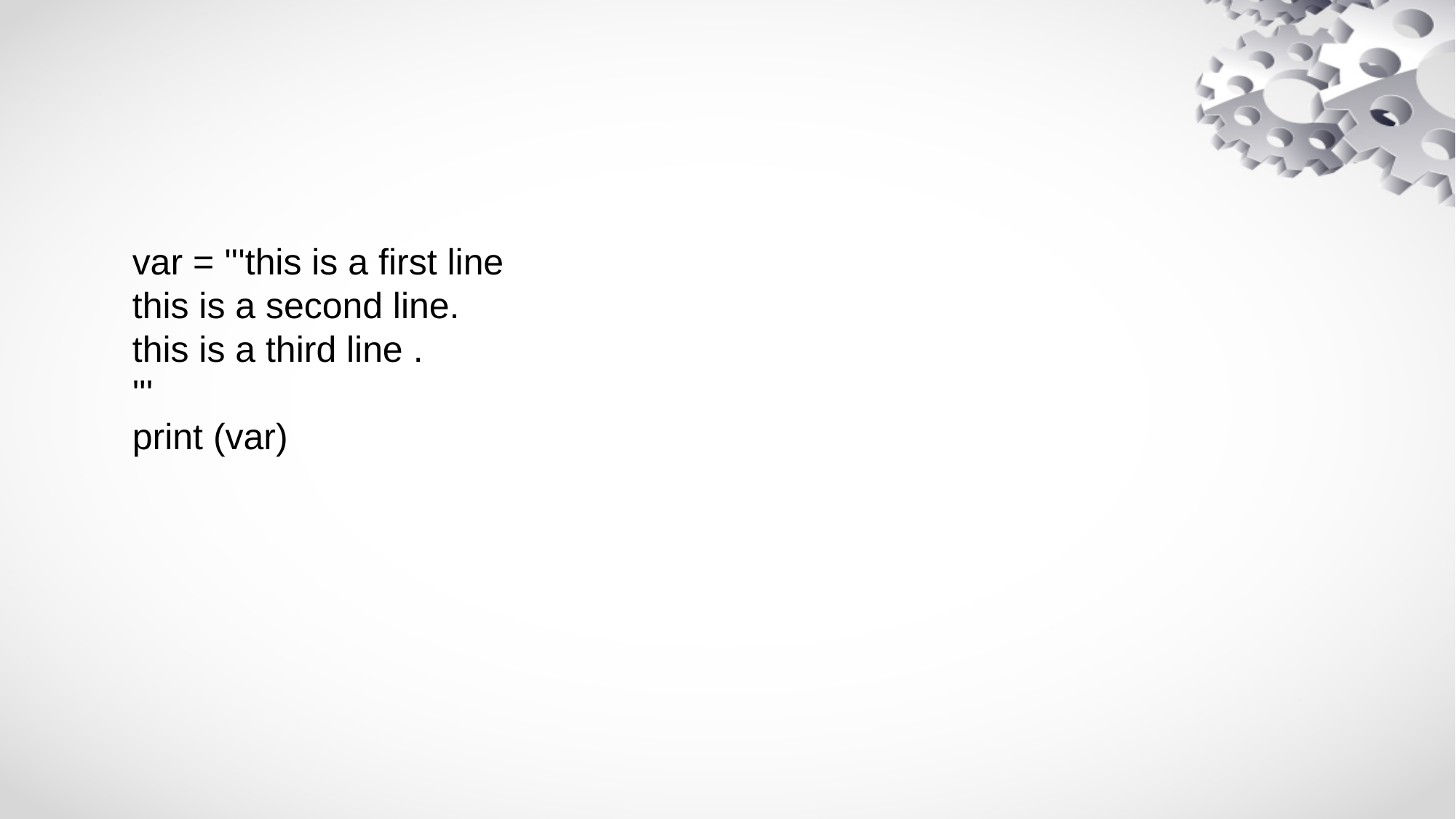

# var = '''this is a first line this is a second line. this is a third line . ''' print (var)